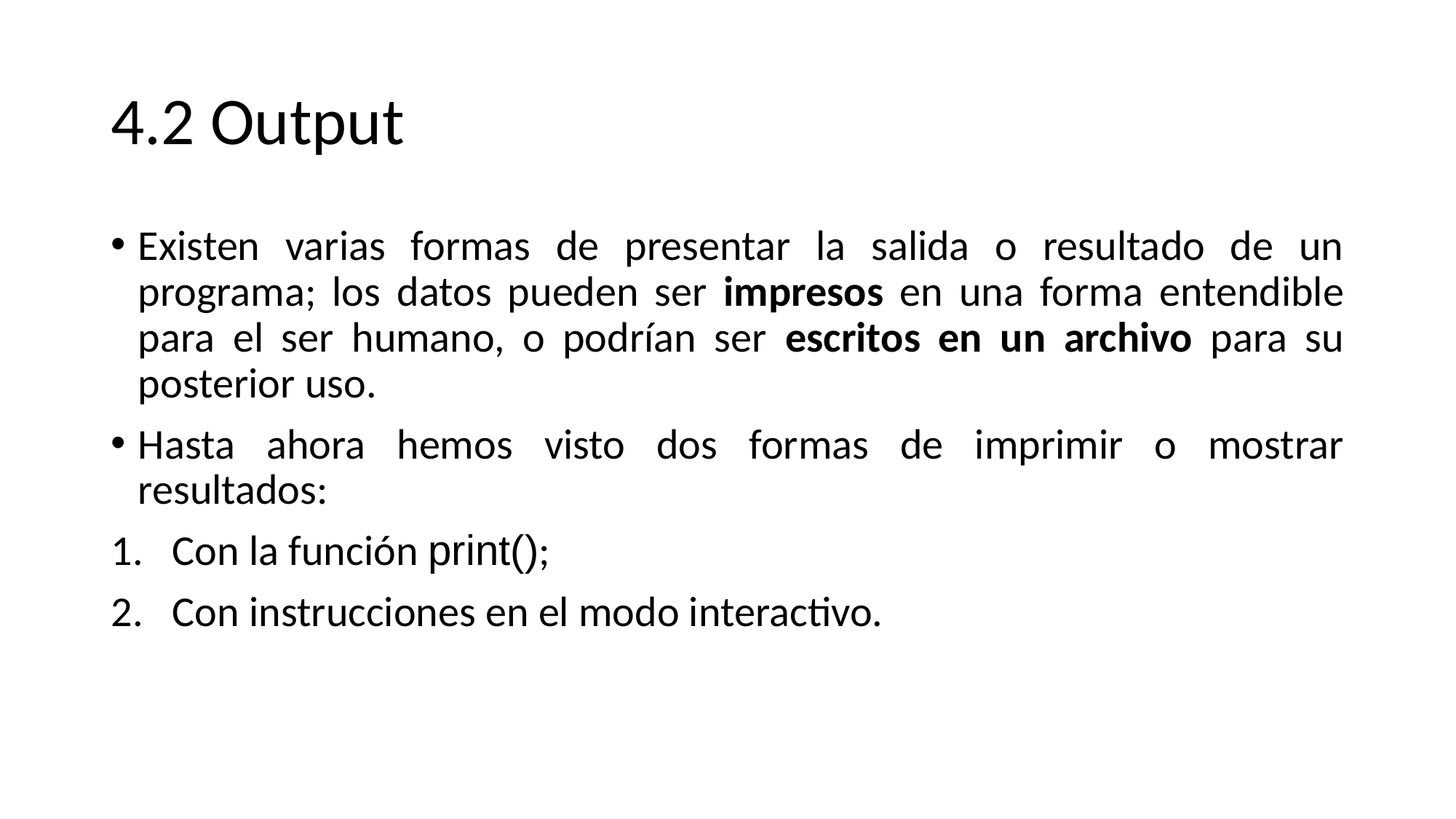

# 4.2 Output
Existen varias formas de presentar la salida o resultado de un programa; los datos pueden ser impresos en una forma entendible para el ser humano, o podrían ser escritos en un archivo para su posterior uso.
Hasta ahora hemos visto dos formas de imprimir o mostrar resultados:
Con la función print();
Con instrucciones en el modo interactivo.